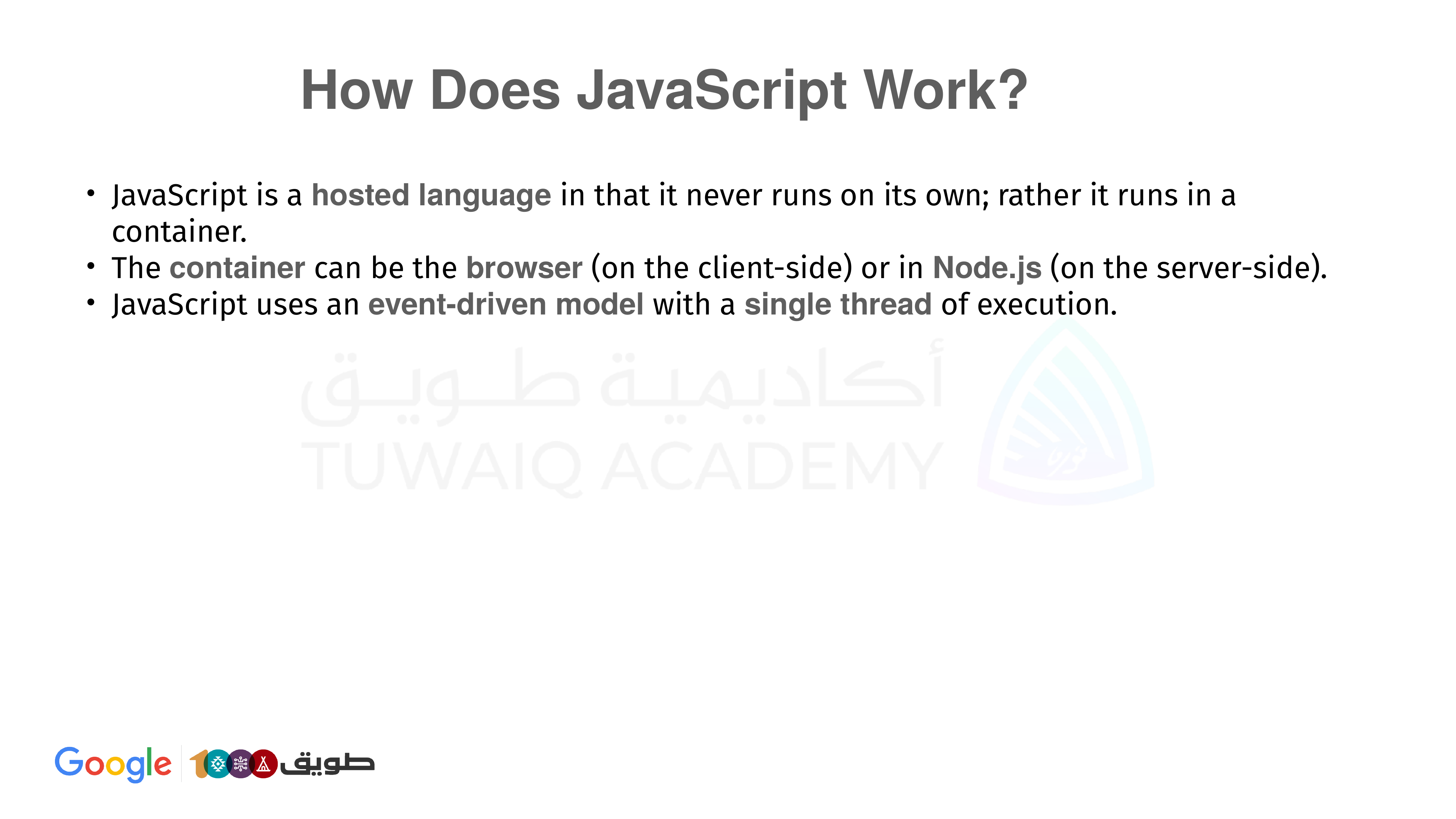

# How Does JavaScript Work?
JavaScript is a hosted language in that it never runs on its own; rather it runs in a container.
The container can be the browser (on the client-side) or in Node.js (on the server-side).
JavaScript uses an event-driven model with a single thread of execution.